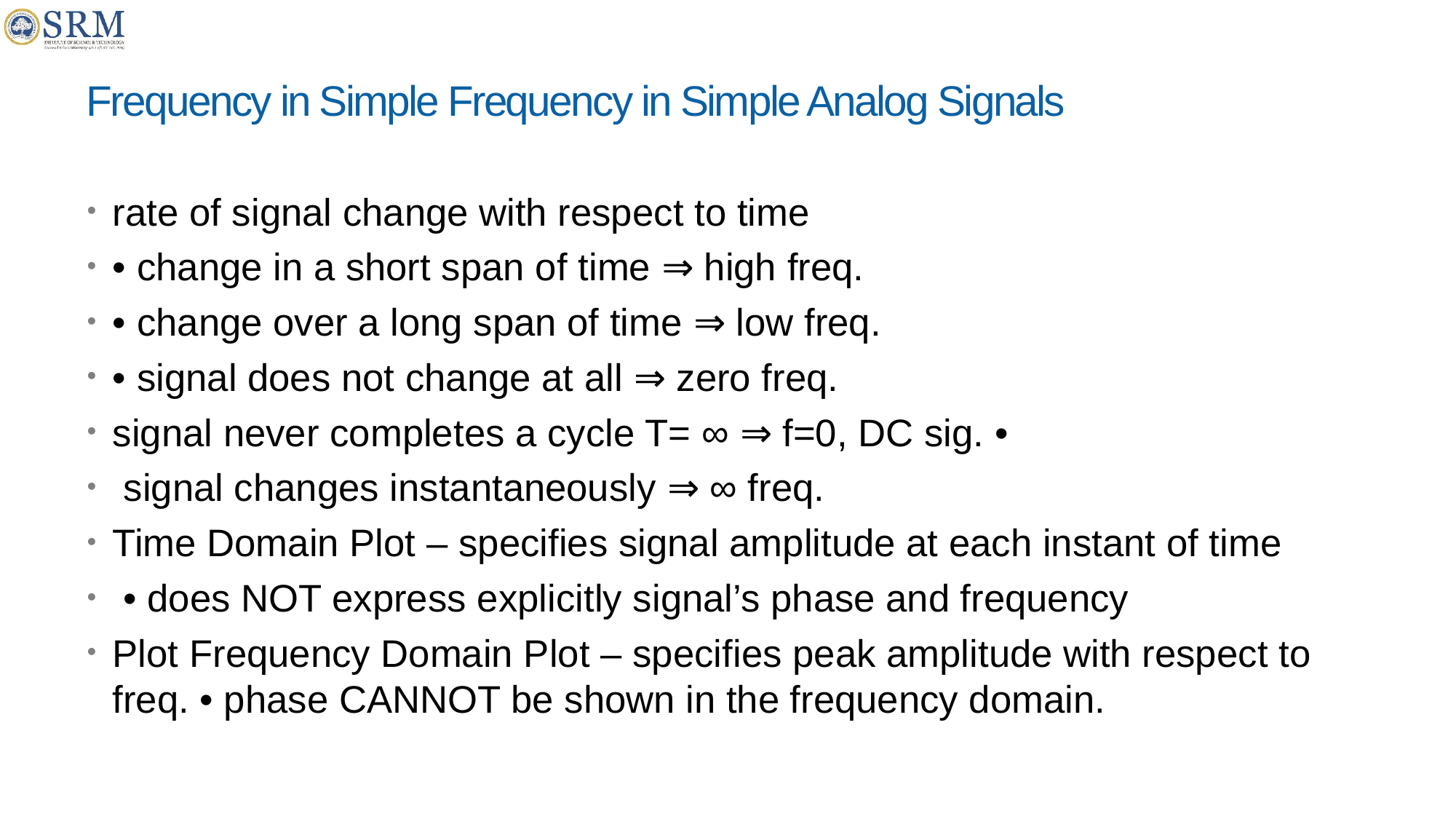

# Frequency in Simple Frequency in Simple Analog Signals
rate of signal change with respect to time
• change in a short span of time ⇒ high freq.
• change over a long span of time ⇒ low freq.
• signal does not change at all ⇒ zero freq.
signal never completes a cycle T= ∞ ⇒ f=0, DC sig. •
 signal changes instantaneously ⇒ ∞ freq.
Time Domain Plot – specifies signal amplitude at each instant of time
 • does NOT express explicitly signal’s phase and frequency
Plot Frequency Domain Plot – specifies peak amplitude with respect to freq. • phase CANNOT be shown in the frequency domain.